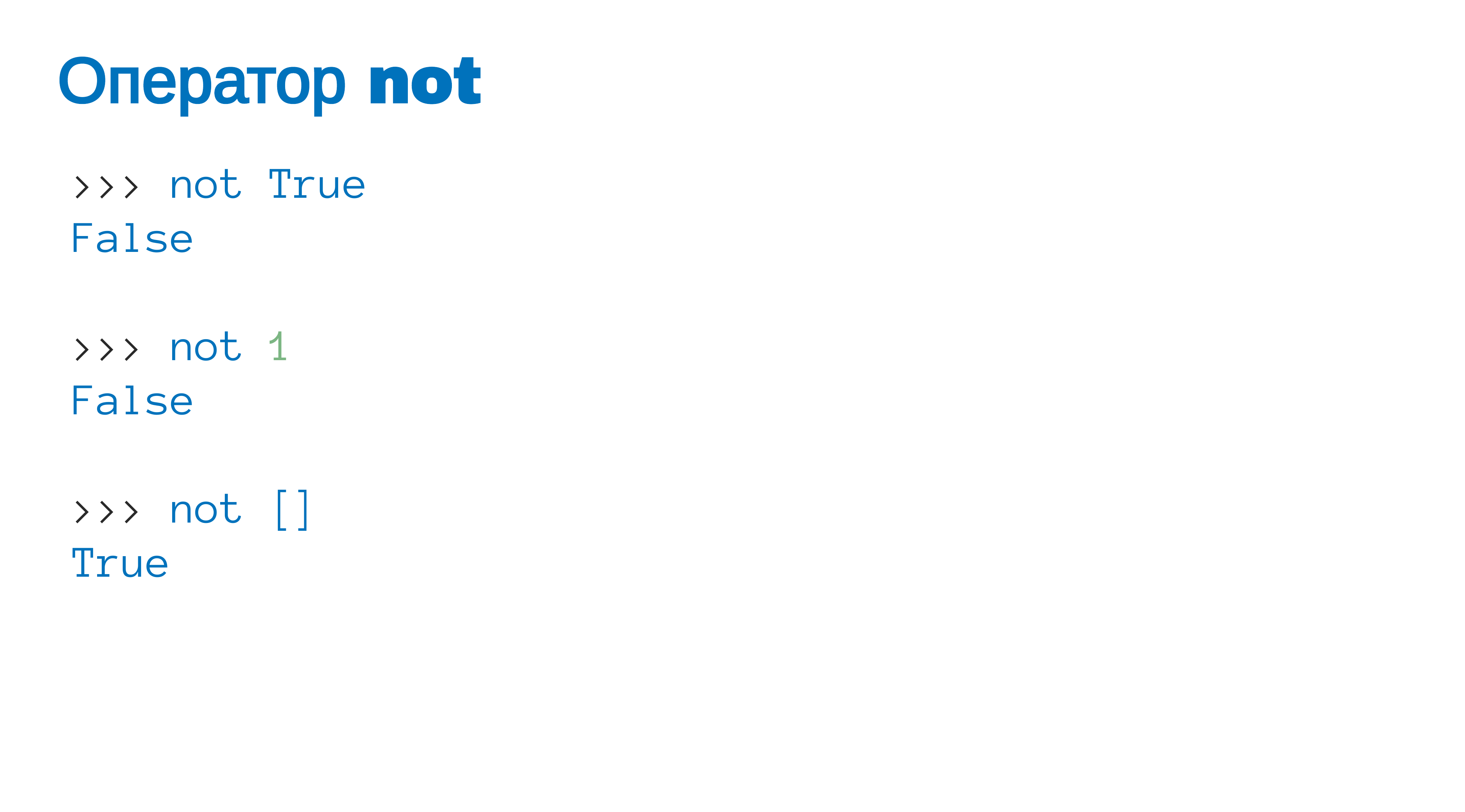

# Оператор not
>>> not True
False

>>> not 1
False

>>> not []
True
29